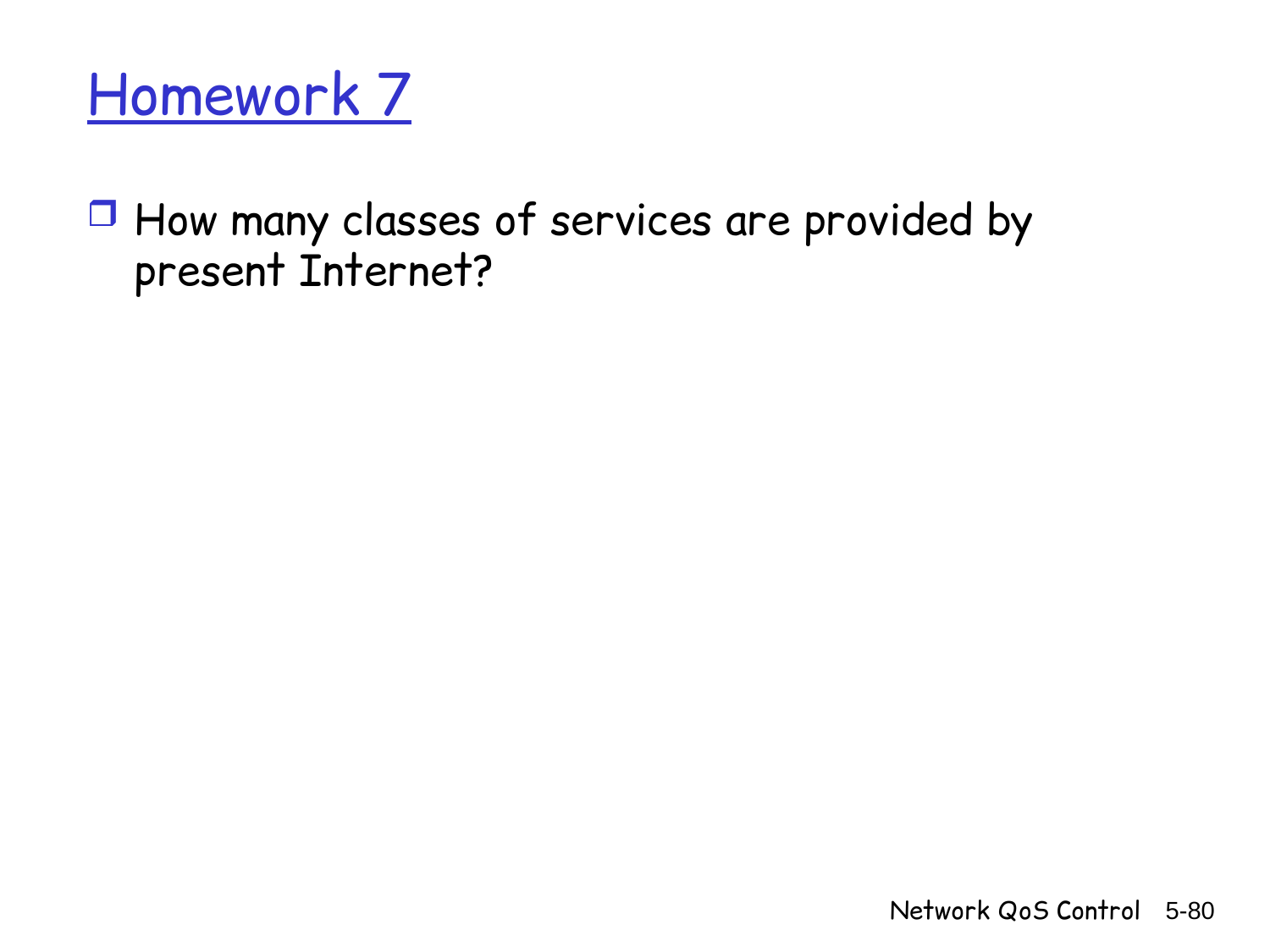

# Homework 7
How many classes of services are provided by present Internet?

Network QoS Control
5-80